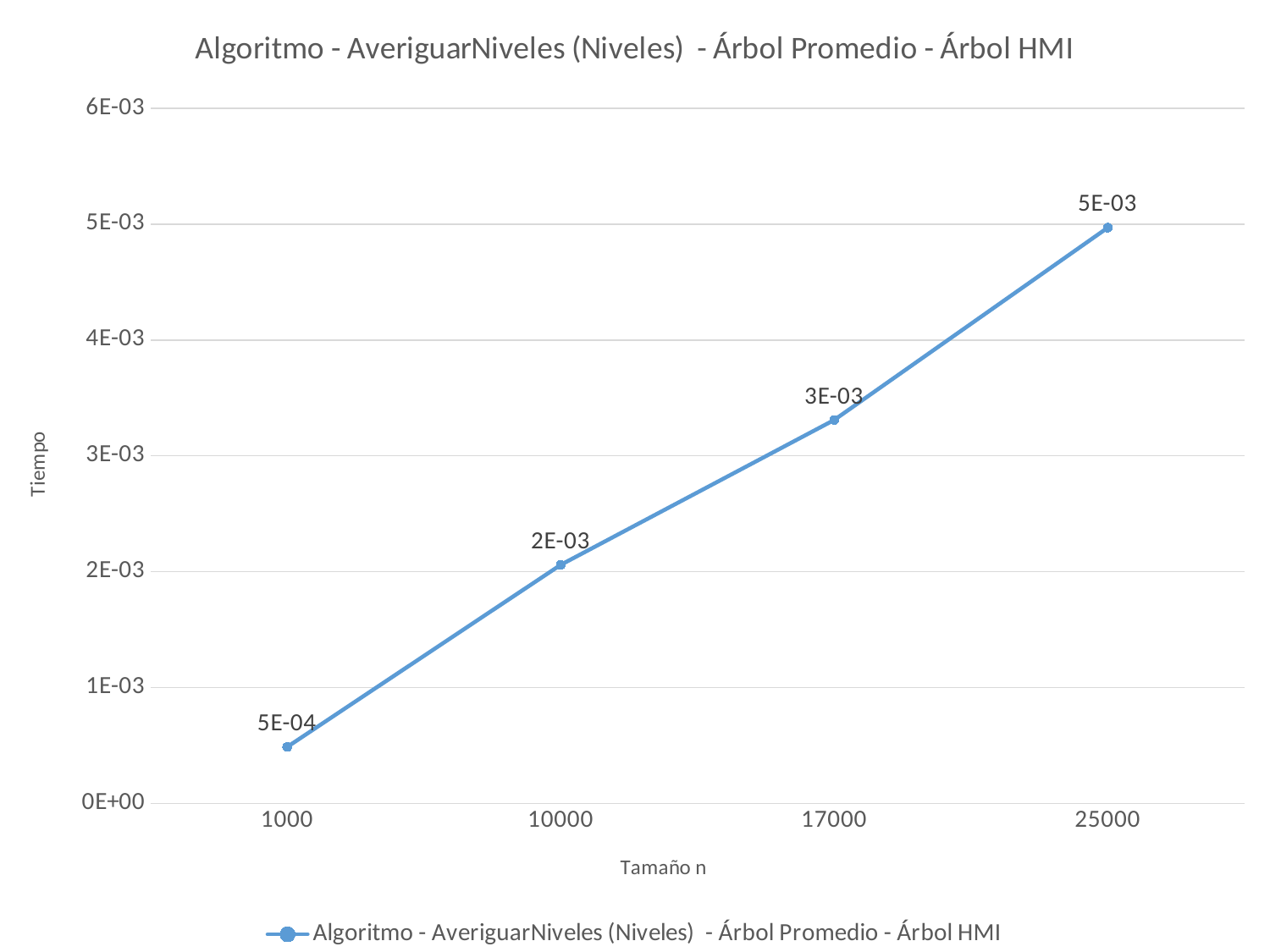

### Chart:

| Category | Algoritmo - AveriguarNiveles (Niveles)  - Árbol Promedio - Árbol HMI |
|---|---|
| 1000 | 0.000486612 |
| 10000 | 0.00205851 |
| 17000 | 0.00330925 |
| 25000 | 0.00496888 |